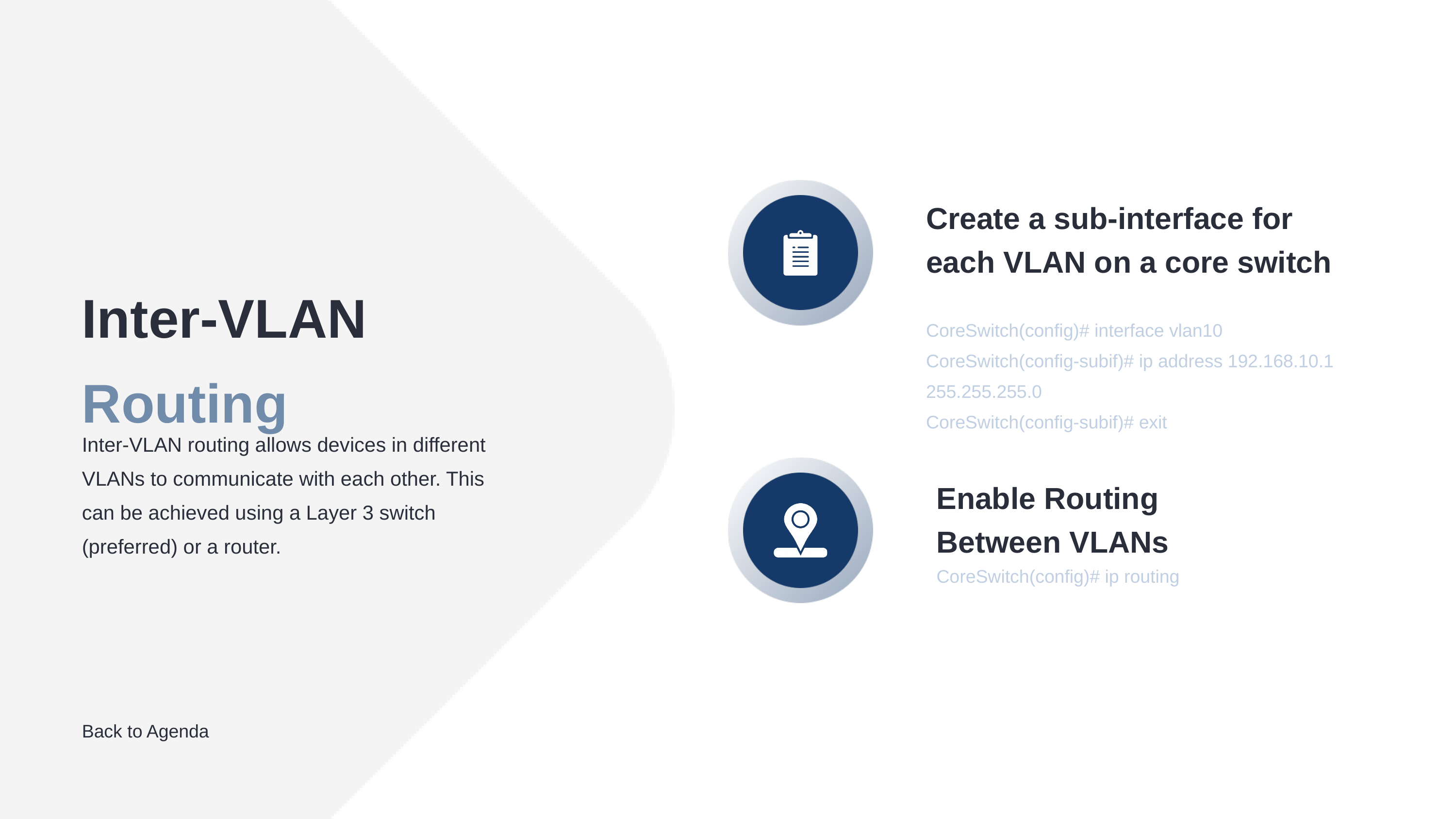

Create a sub-interface for each VLAN on a core switch
CoreSwitch(config)# interface vlan10
CoreSwitch(config-subif)# ip address 192.168.10.1 255.255.255.0
CoreSwitch(config-subif)# exit

Inter-VLAN Routing
Inter-VLAN routing allows devices in different VLANs to communicate with each other. This can be achieved using a Layer 3 switch (preferred) or a router.

Enable Routing Between VLANs
CoreSwitch(config)# ip routing

Back to Agenda